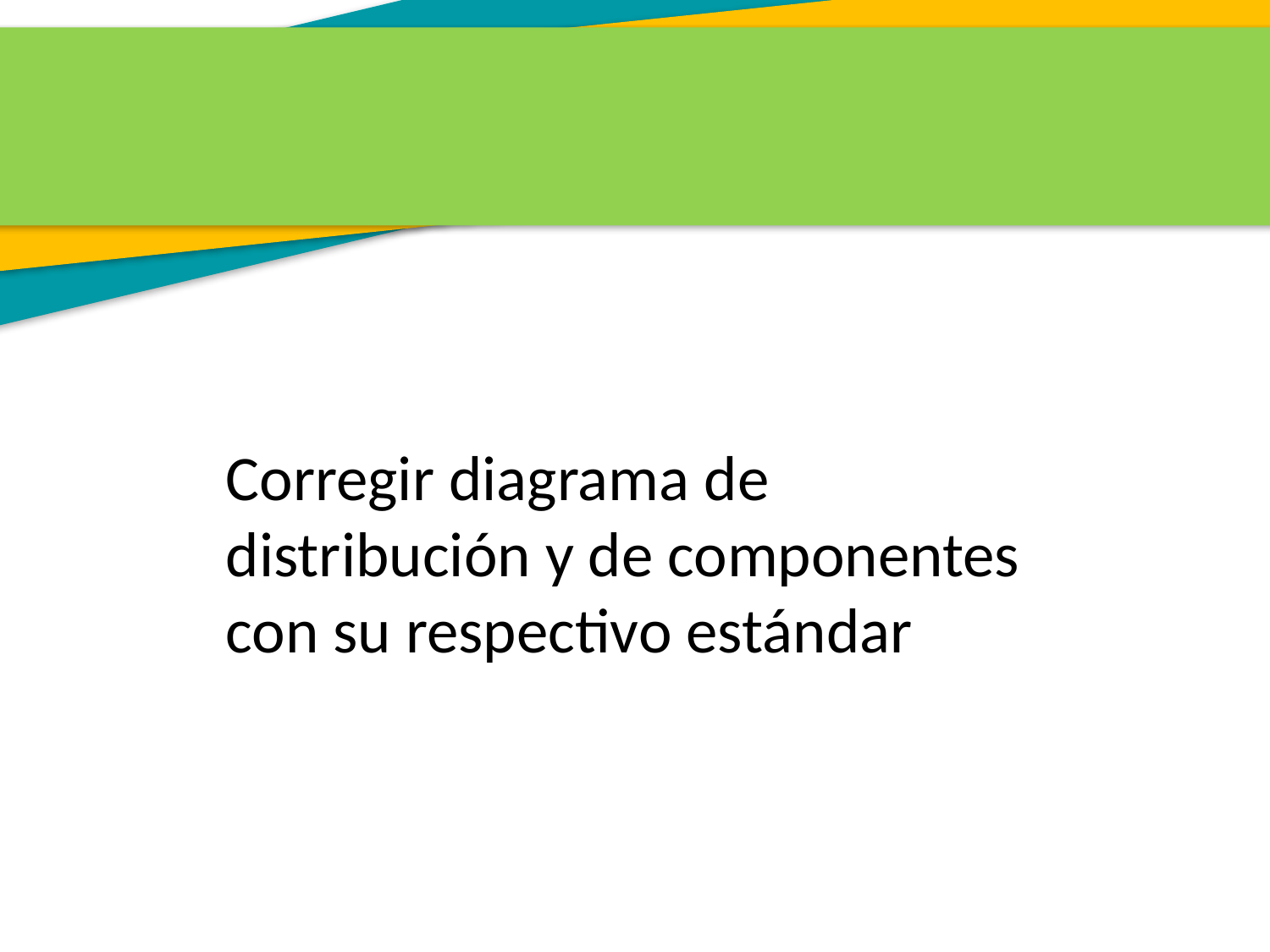

Corregir diagrama de distribución y de componentes con su respectivo estándar